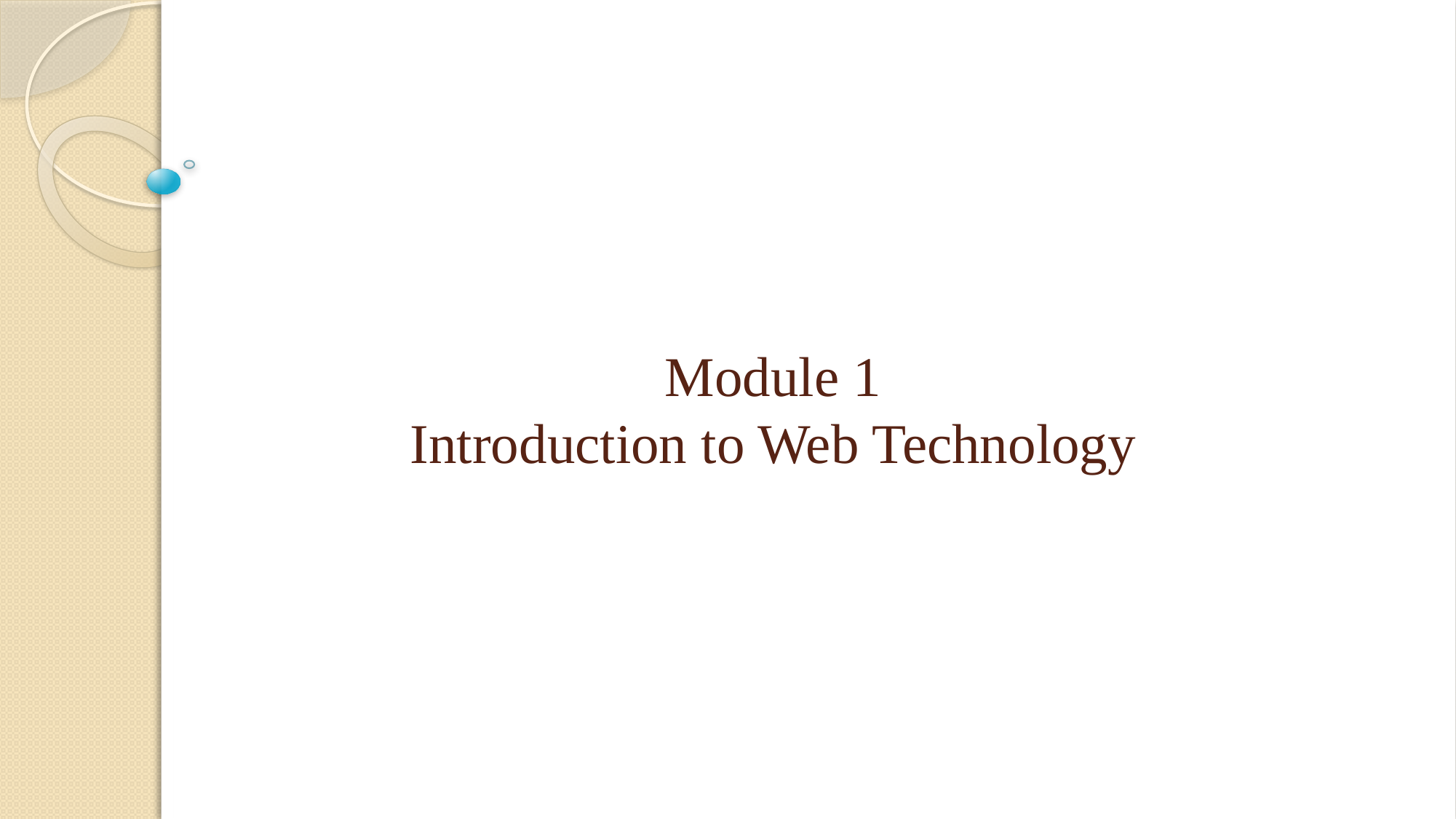

# Module 1 Introduction to Web Technology